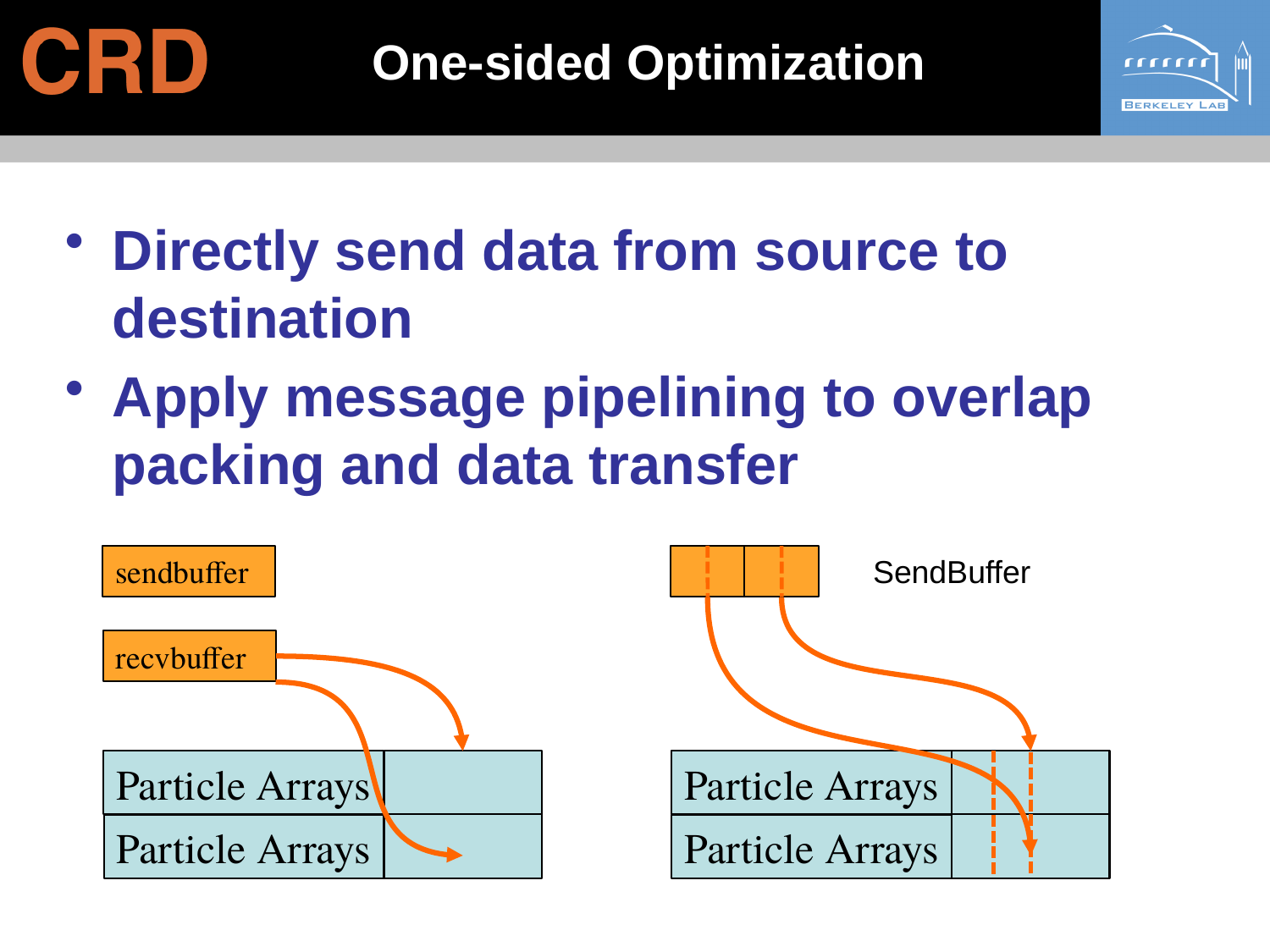

# One-sided Optimization
Directly send data from source to destination
Apply message pipelining to overlap packing and data transfer
sendbuffer

SendBuffer
recvbuffer
Particle Arrays

Particle Arrays

Particle Arrays
Particle Arrays